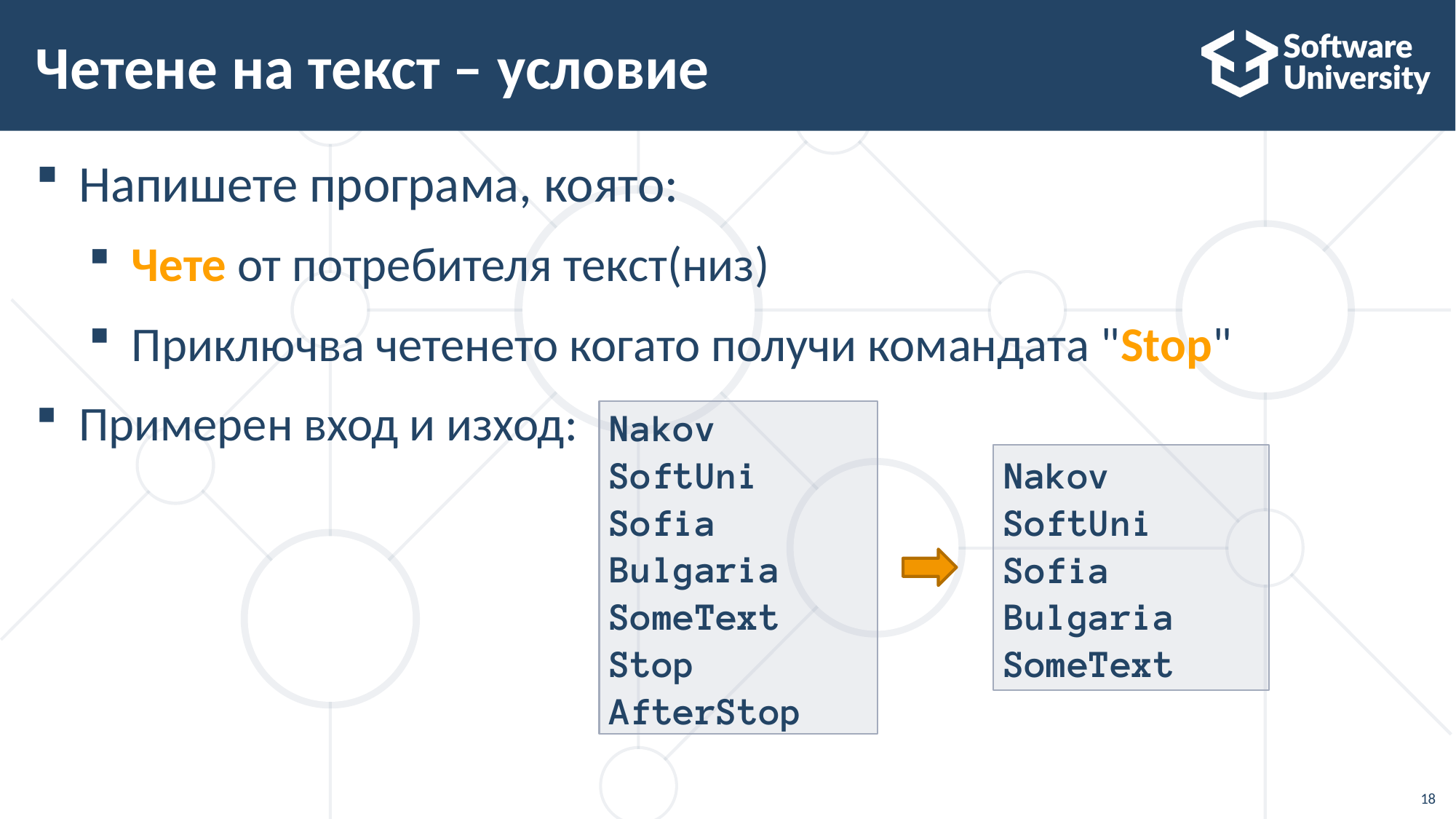

# Четене на текст – условие
Напишете програма, която:
Чете от потребителя текст(низ)
Приключва четенето когато получи командата "Stop"
Примерен вход и изход:

Nakov
SoftUni
Sofia
Bulgaria
SomeText
Stop
AfterStop
Nakov
SoftUni
Sofia
Bulgaria
SomeText

18